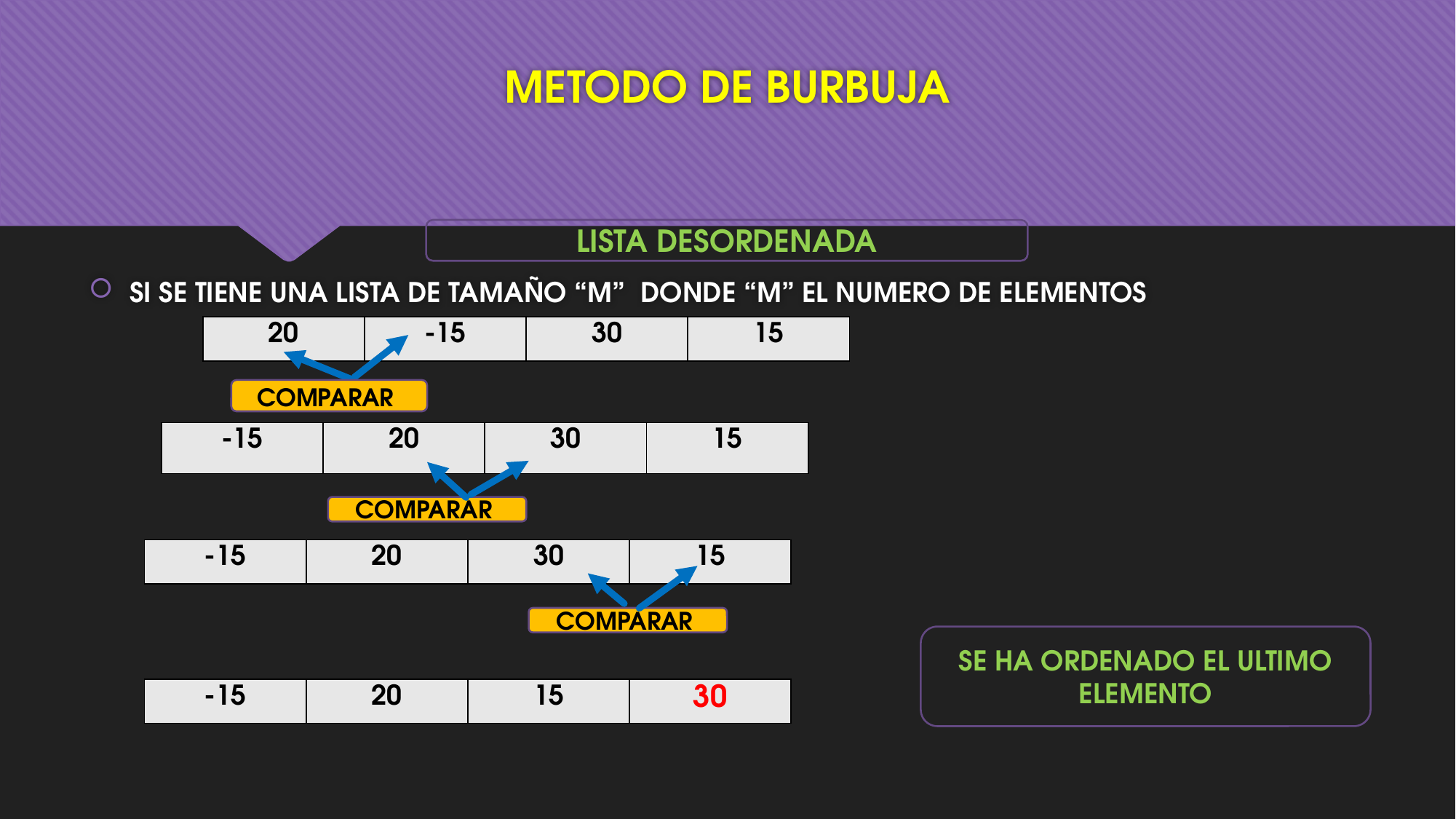

# METODO DE BURBUJA

SI SE TIENE UNA LISTA DE TAMAÑO “M”  DONDE “M” EL NUMERO DE ELEMENTOS

LISTA DESORDENADA
| 20 | -15 | 30 | 15 |
| --- | --- | --- | --- |
COMPARAR
| -15 | 20 | 30 | 15 |
| --- | --- | --- | --- |
COMPARAR
| -15 | 20 | 30 | 15 |
| --- | --- | --- | --- |
COMPARAR
SE HA ORDENADO EL ULTIMO ELEMENTO
| -15 | 20 | 15 | 30 |
| --- | --- | --- | --- |